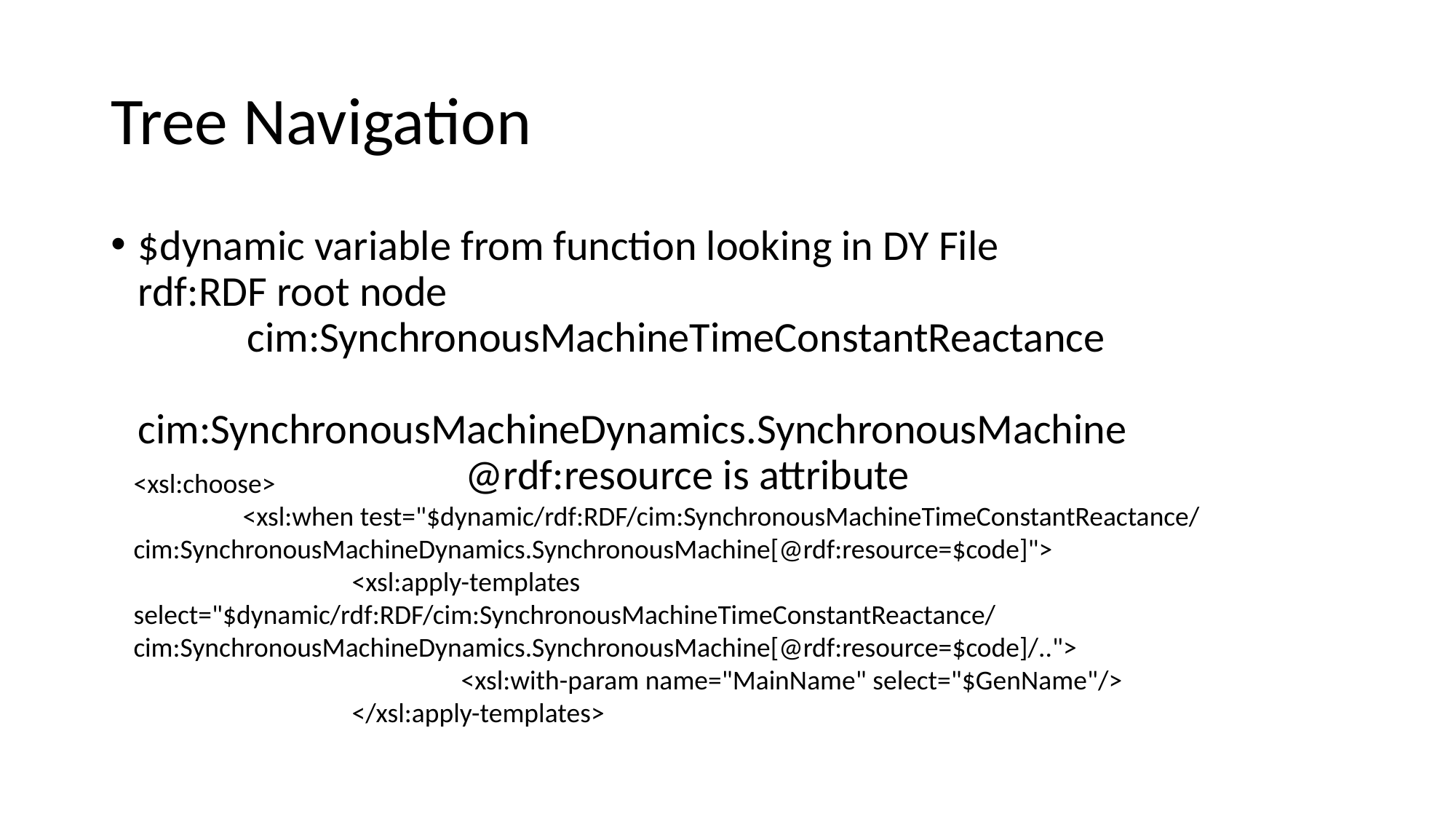

# Tree Navigation
$dynamic variable from function looking in DY File
rdf:RDF root node
	cim:SynchronousMachineTimeConstantReactance
		cim:SynchronousMachineDynamics.SynchronousMachine
			@rdf:resource is attribute
<xsl:choose>
	<xsl:when test="$dynamic/rdf:RDF/cim:SynchronousMachineTimeConstantReactance/cim:SynchronousMachineDynamics.SynchronousMachine[@rdf:resource=$code]">
		<xsl:apply-templates select="$dynamic/rdf:RDF/cim:SynchronousMachineTimeConstantReactance/cim:SynchronousMachineDynamics.SynchronousMachine[@rdf:resource=$code]/..">
			<xsl:with-param name="MainName" select="$GenName"/>
		</xsl:apply-templates>